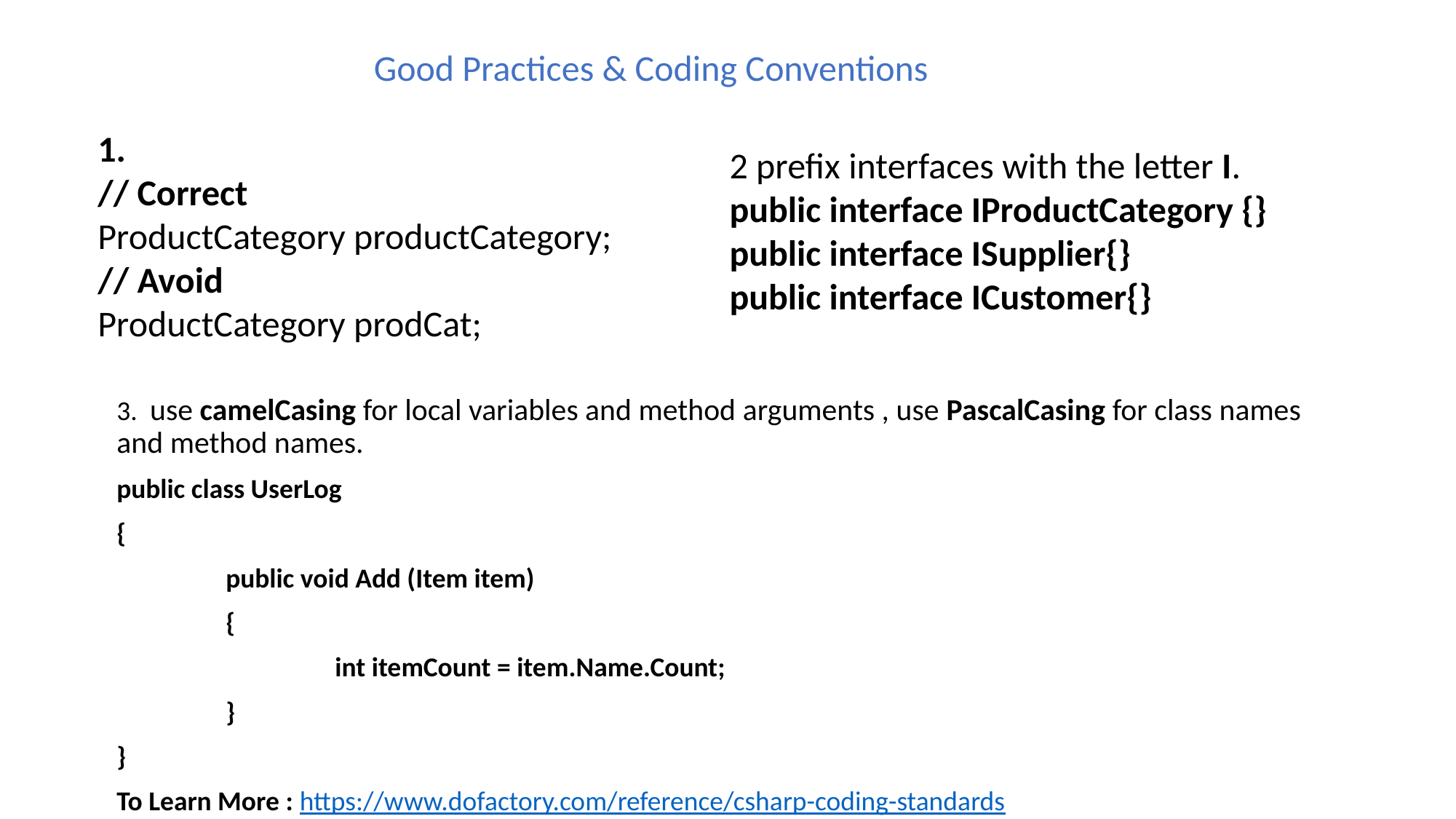

Good Practices & Coding Conventions
1.
// Correct
ProductCategory productCategory; 
// Avoid 
ProductCategory prodCat;

2 prefix interfaces with the letter I.
public interface IProductCategory {}
public interface ISupplier{}
public interface ICustomer{}

3.  use camelCasing for local variables and method arguments , use PascalCasing for class names and method names.
public class UserLog
{
	public void Add (Item item)
	{
		int itemCount = item.Name.Count;
	}
}
To Learn More : https://www.dofactory.com/reference/csharp-coding-standards